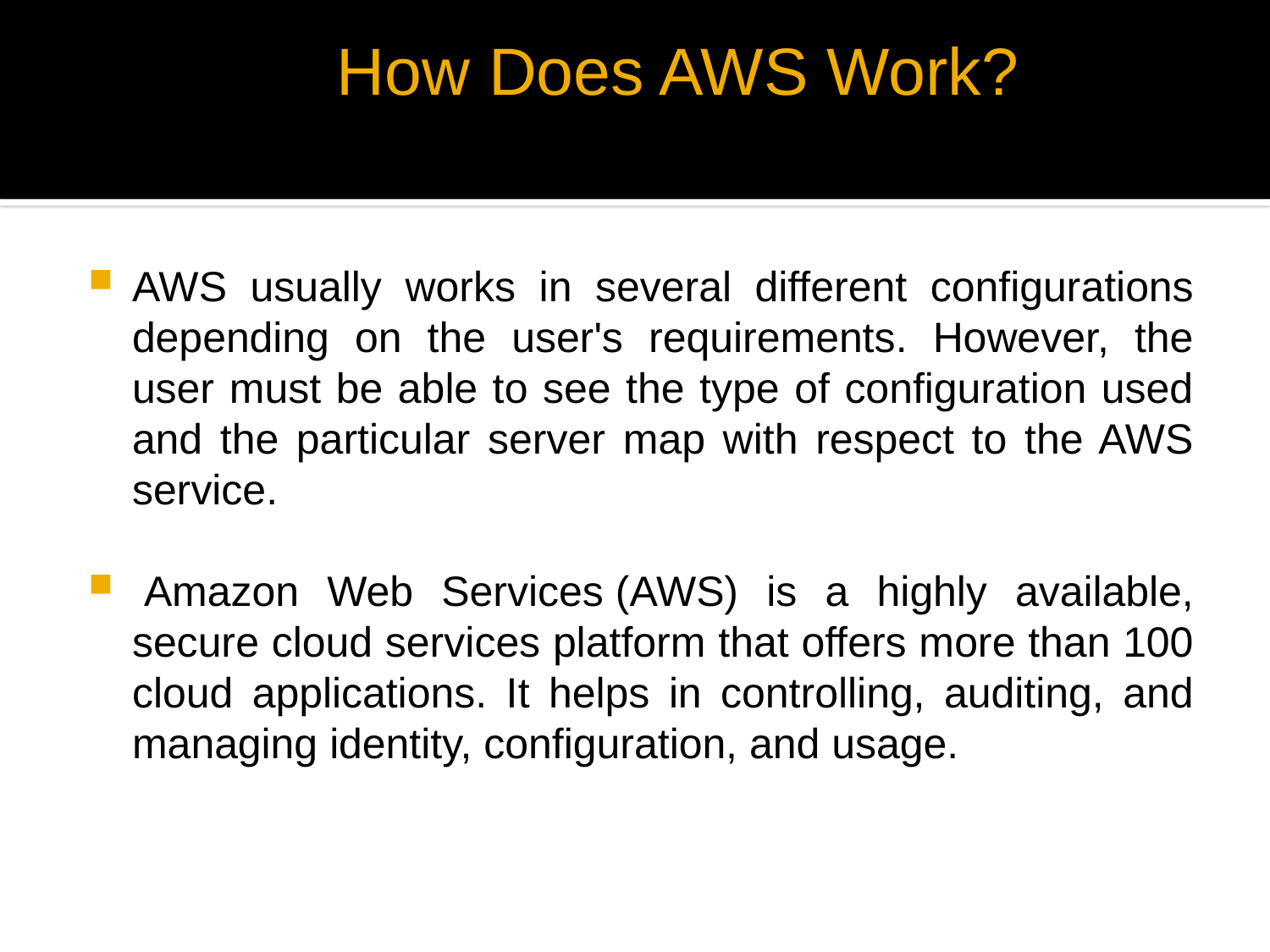

# How Does AWS Work?
AWS usually works in several different configurations depending on the user's requirements. However, the user must be able to see the type of configuration used and the particular server map with respect to the AWS service.

 Amazon Web Services (AWS) is a highly available, secure cloud services platform that offers more than 100 cloud applications. It helps in controlling, auditing, and managing identity, configuration, and usage.